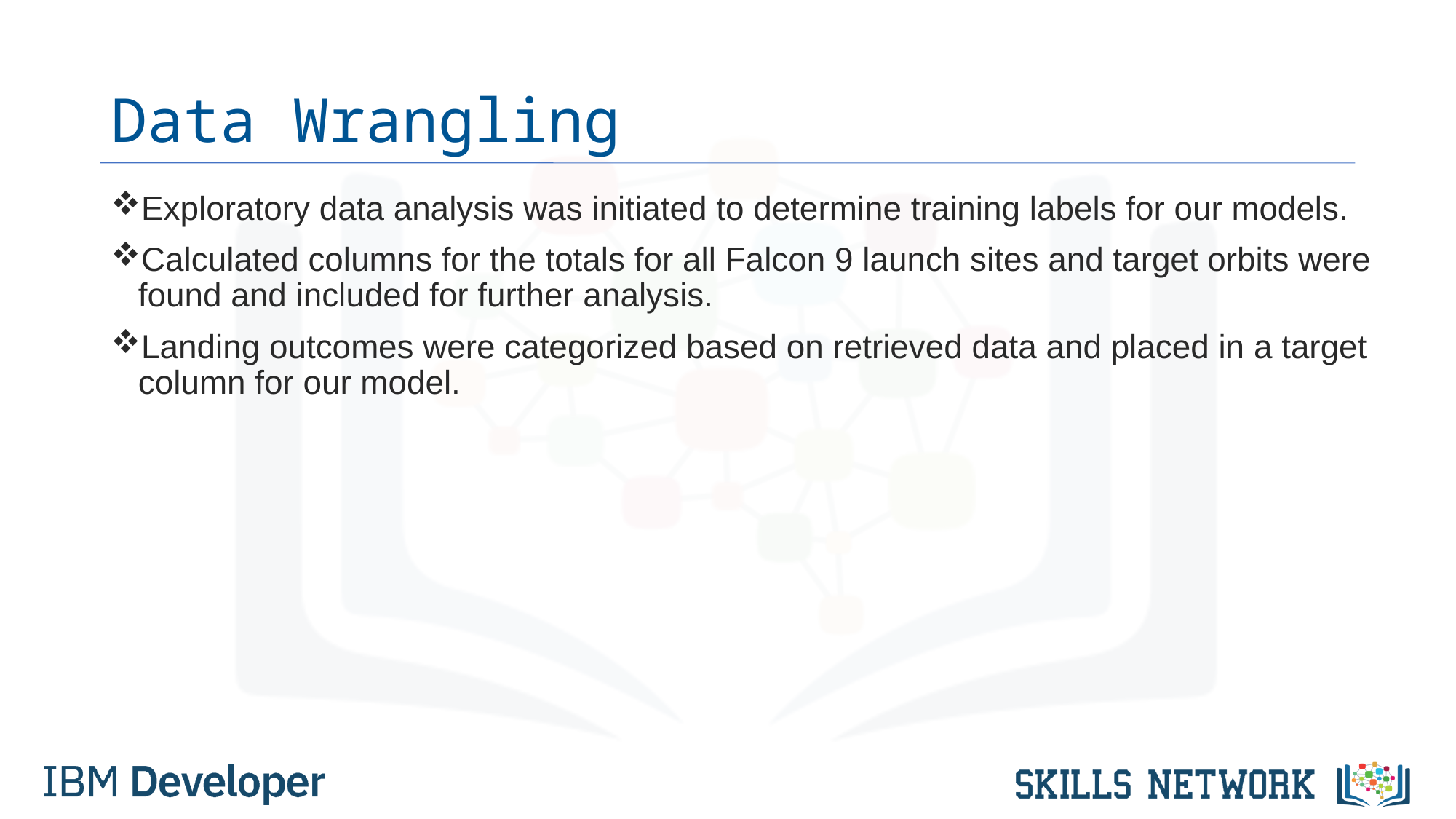

# Data Wrangling
Exploratory data analysis was initiated to determine training labels for our models.
Calculated columns for the totals for all Falcon 9 launch sites and target orbits were found and included for further analysis.
Landing outcomes were categorized based on retrieved data and placed in a target column for our model.